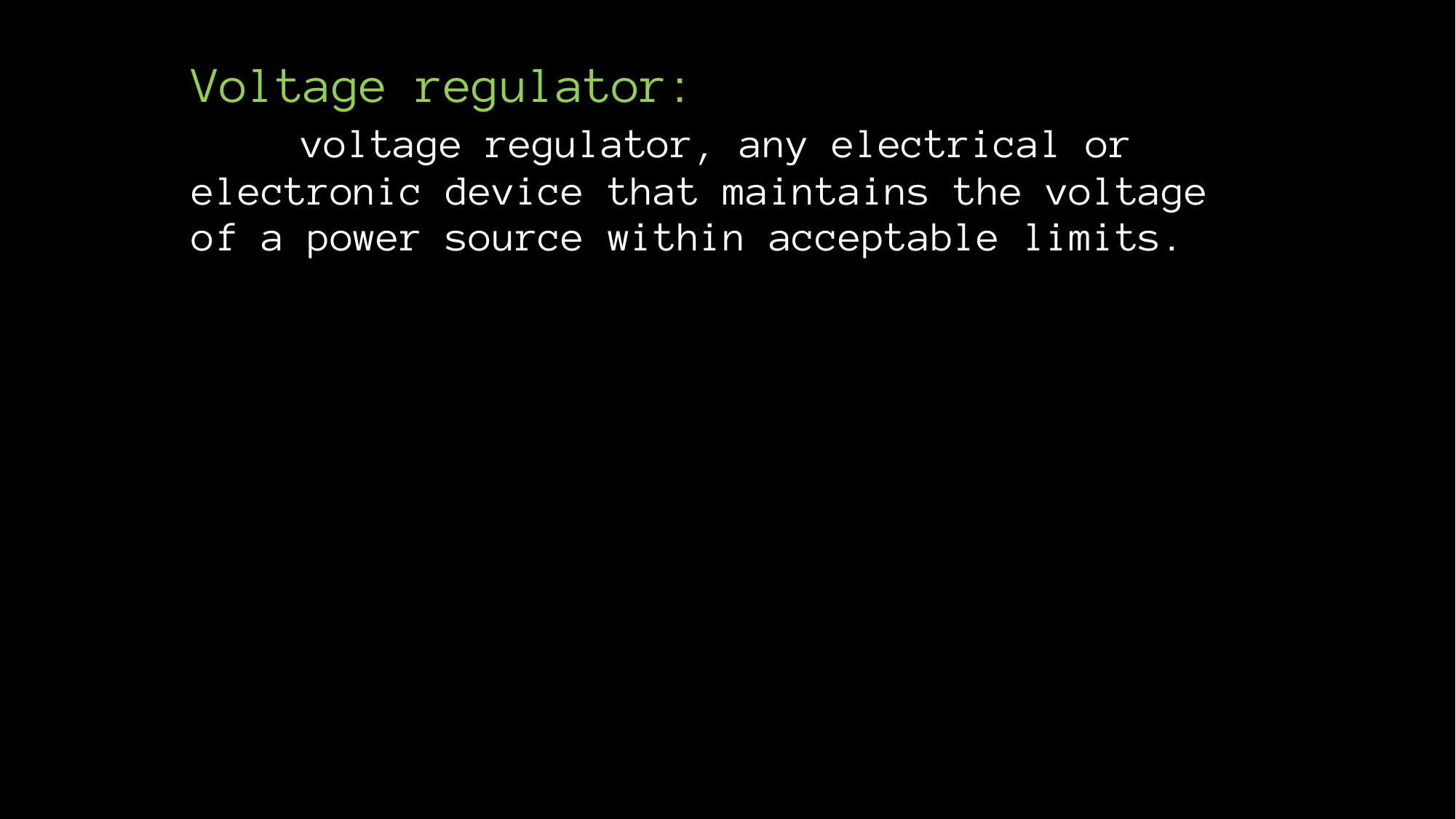

# Voltage regulator: voltage regulator, any electrical or electronic device that maintains the voltage of a power source within acceptable limits.